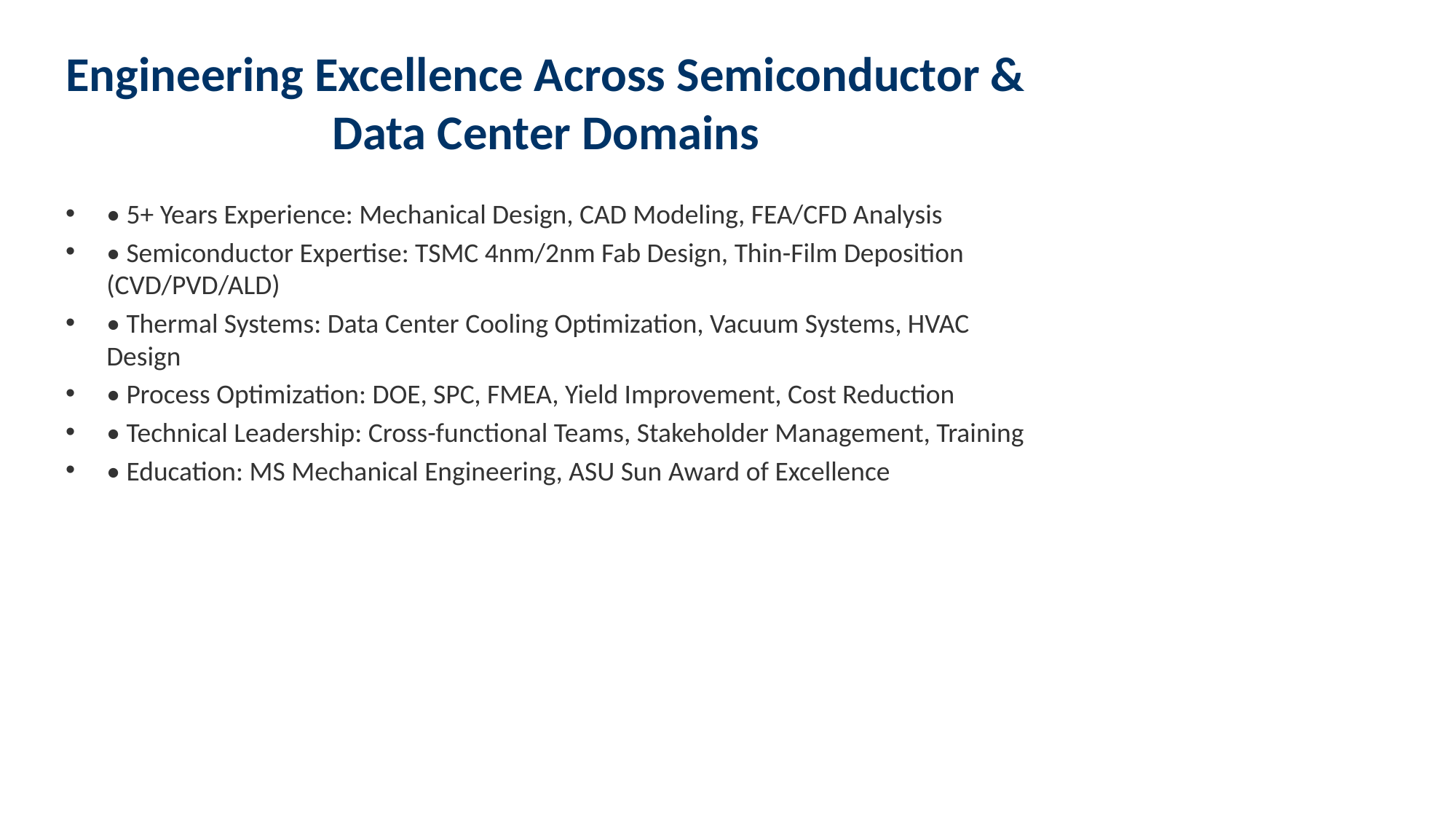

# Engineering Excellence Across Semiconductor & Data Center Domains
• 5+ Years Experience: Mechanical Design, CAD Modeling, FEA/CFD Analysis
• Semiconductor Expertise: TSMC 4nm/2nm Fab Design, Thin-Film Deposition (CVD/PVD/ALD)
• Thermal Systems: Data Center Cooling Optimization, Vacuum Systems, HVAC Design
• Process Optimization: DOE, SPC, FMEA, Yield Improvement, Cost Reduction
• Technical Leadership: Cross-functional Teams, Stakeholder Management, Training
• Education: MS Mechanical Engineering, ASU Sun Award of Excellence